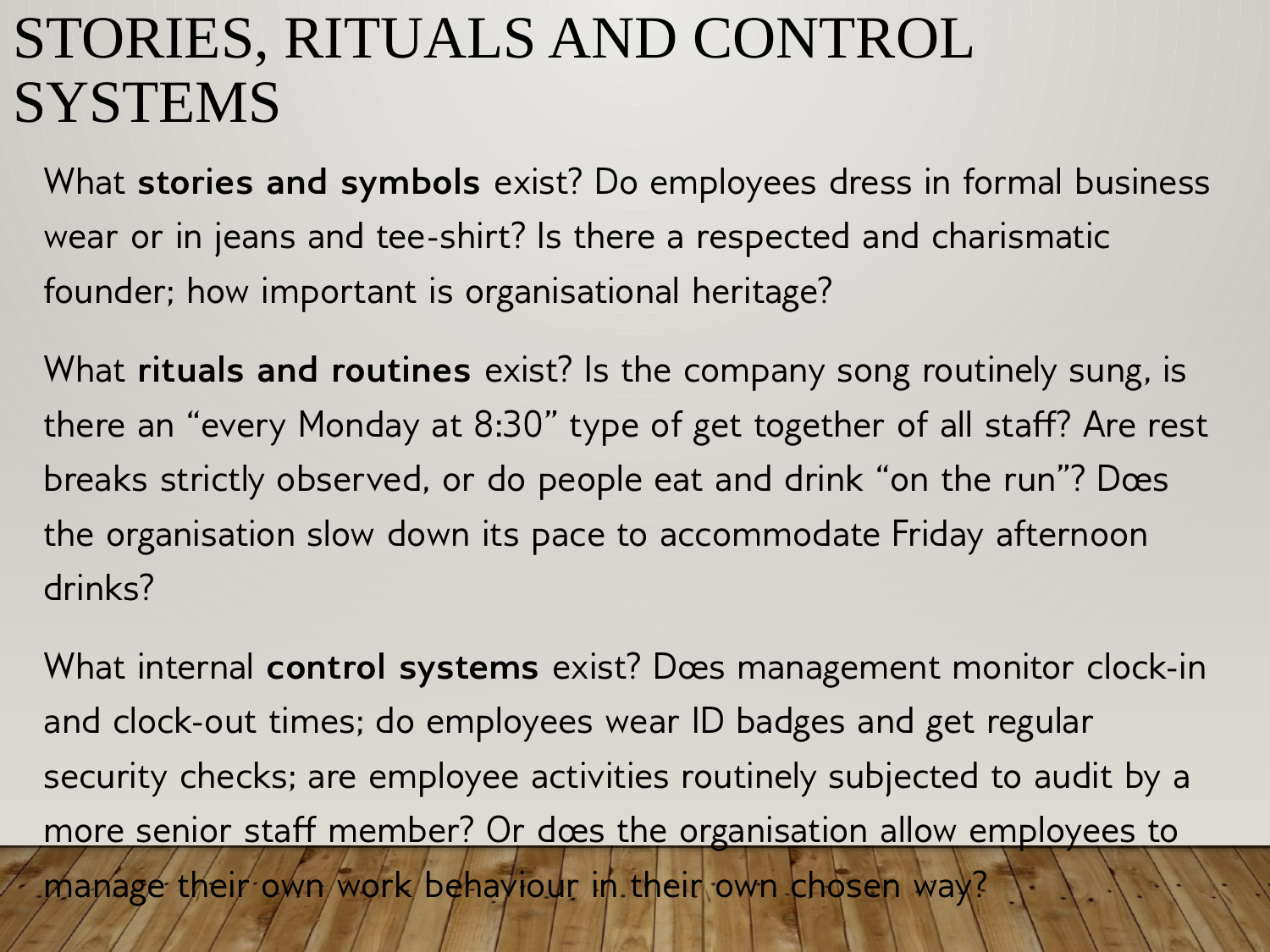

Stories, rituals and control systems
What stories and symbols exist? Do employees dress in formal business wear or in jeans and tee-shirt? Is there a respected and charismatic founder; how important is organisational heritage?
What rituals and routines exist? Is the company song routinely sung, is there an “every Monday at 8:30” type of get together of all staff? Are rest breaks strictly observed, or do people eat and drink “on the run”? Does the organisation slow down its pace to accommodate Friday afternoon drinks?
What internal control systems exist? Does management monitor clock-in and clock-out times; do employees wear ID badges and get regular security checks; are employee activities routinely subjected to audit by a more senior staff member? Or does the organisation allow employees to manage their own work behaviour in their own chosen way?